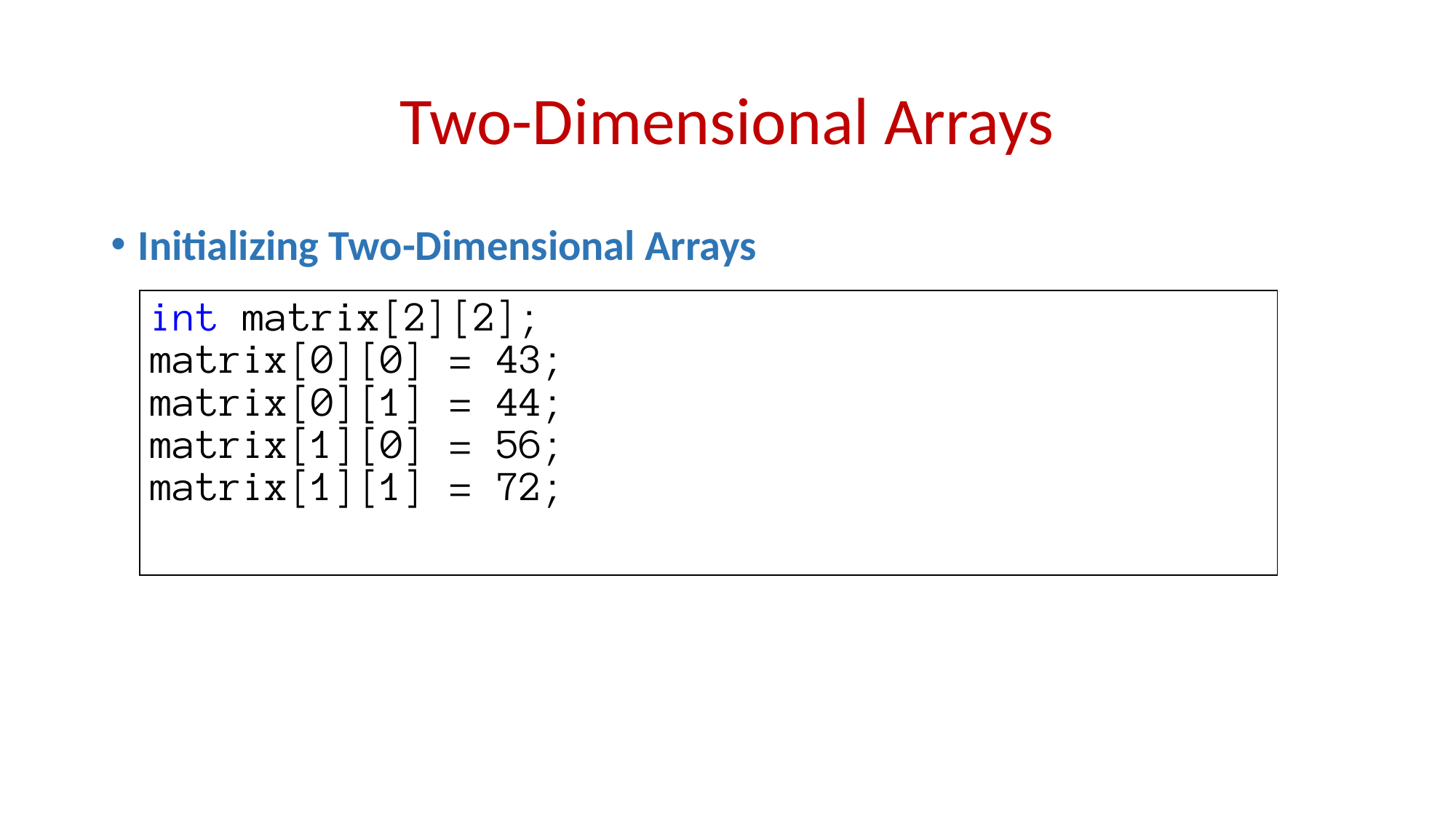

# Two-Dimensional Arrays
Initializing Two-Dimensional Arrays

| int matrix[2][2]; matrix[0][0] = 43; matrix[0][1] = 44; matrix[1][0] = 56; matrix[1][1] = 72; |
| --- |